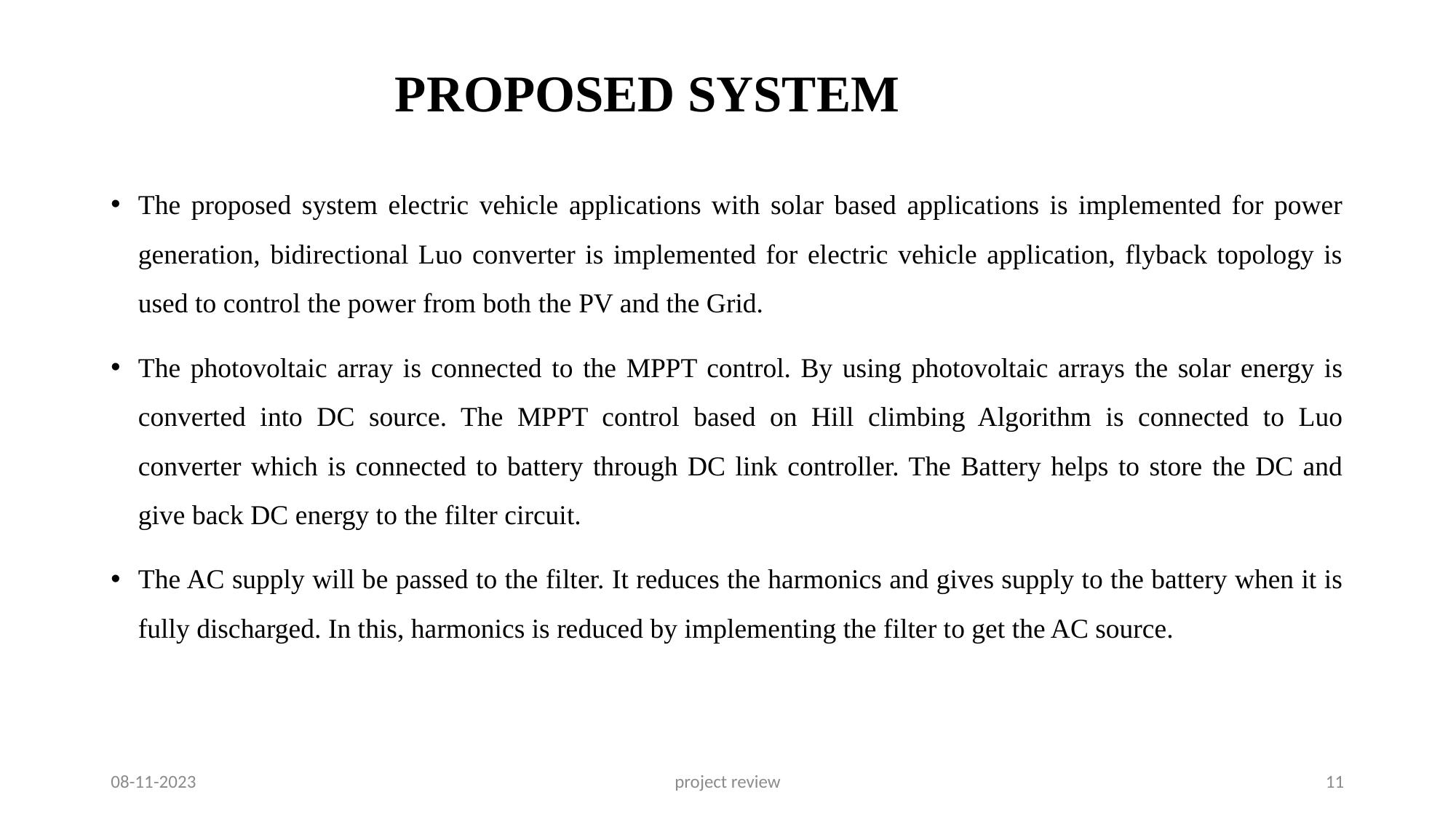

# PROPOSED SYSTEM
The proposed system electric vehicle applications with solar based applications is implemented for power generation, bidirectional Luo converter is implemented for electric vehicle application, flyback topology is used to control the power from both the PV and the Grid.
The photovoltaic array is connected to the MPPT control. By using photovoltaic arrays the solar energy is converted into DC source. The MPPT control based on Hill climbing Algorithm is connected to Luo converter which is connected to battery through DC link controller. The Battery helps to store the DC and give back DC energy to the filter circuit.
The AC supply will be passed to the filter. It reduces the harmonics and gives supply to the battery when it is fully discharged. In this, harmonics is reduced by implementing the filter to get the AC source.

08-11-2023
project review
11